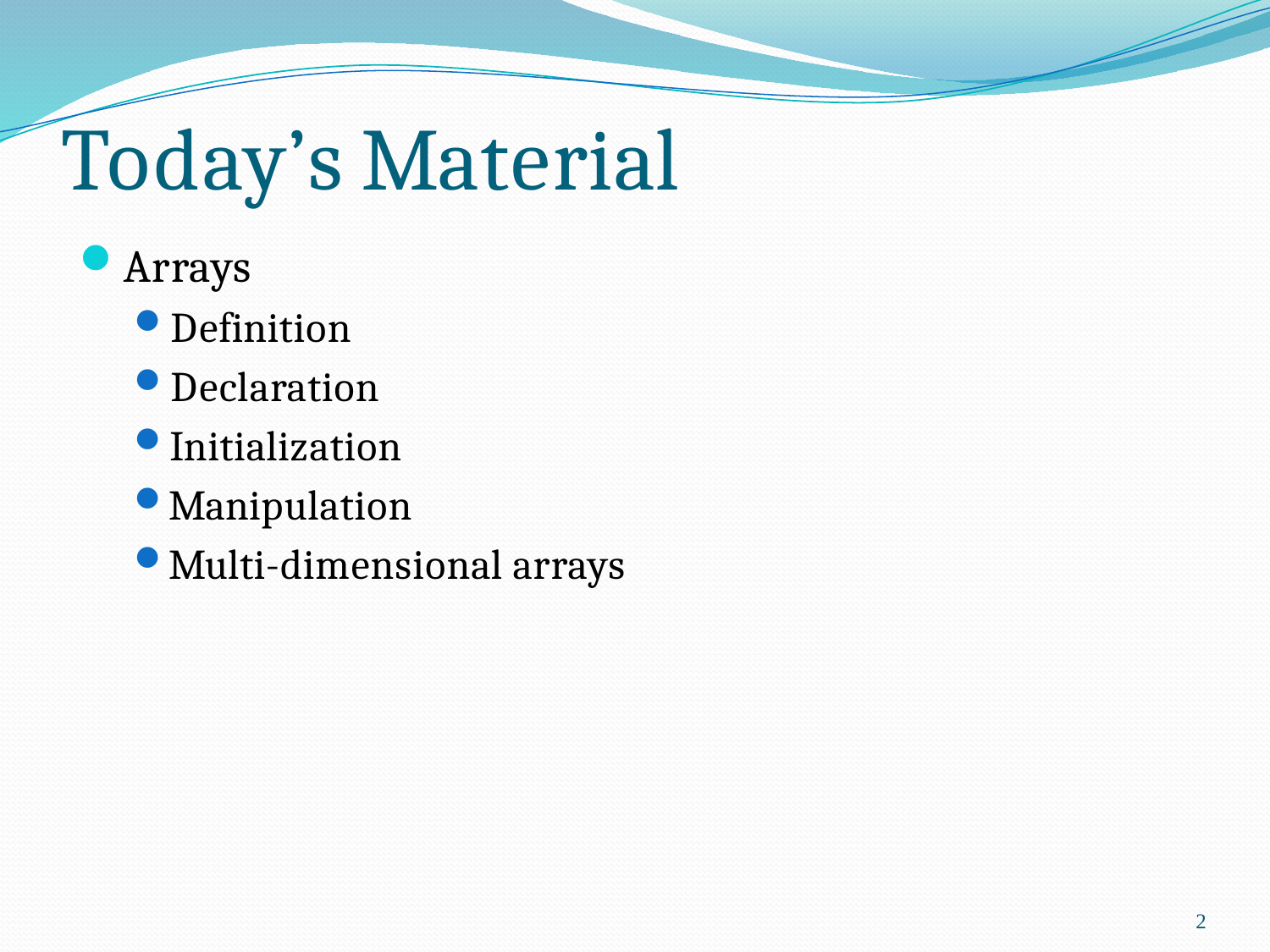

# Today’s Material
Arrays
Definition
Declaration
Initialization
Manipulation
Multi-dimensional arrays

2